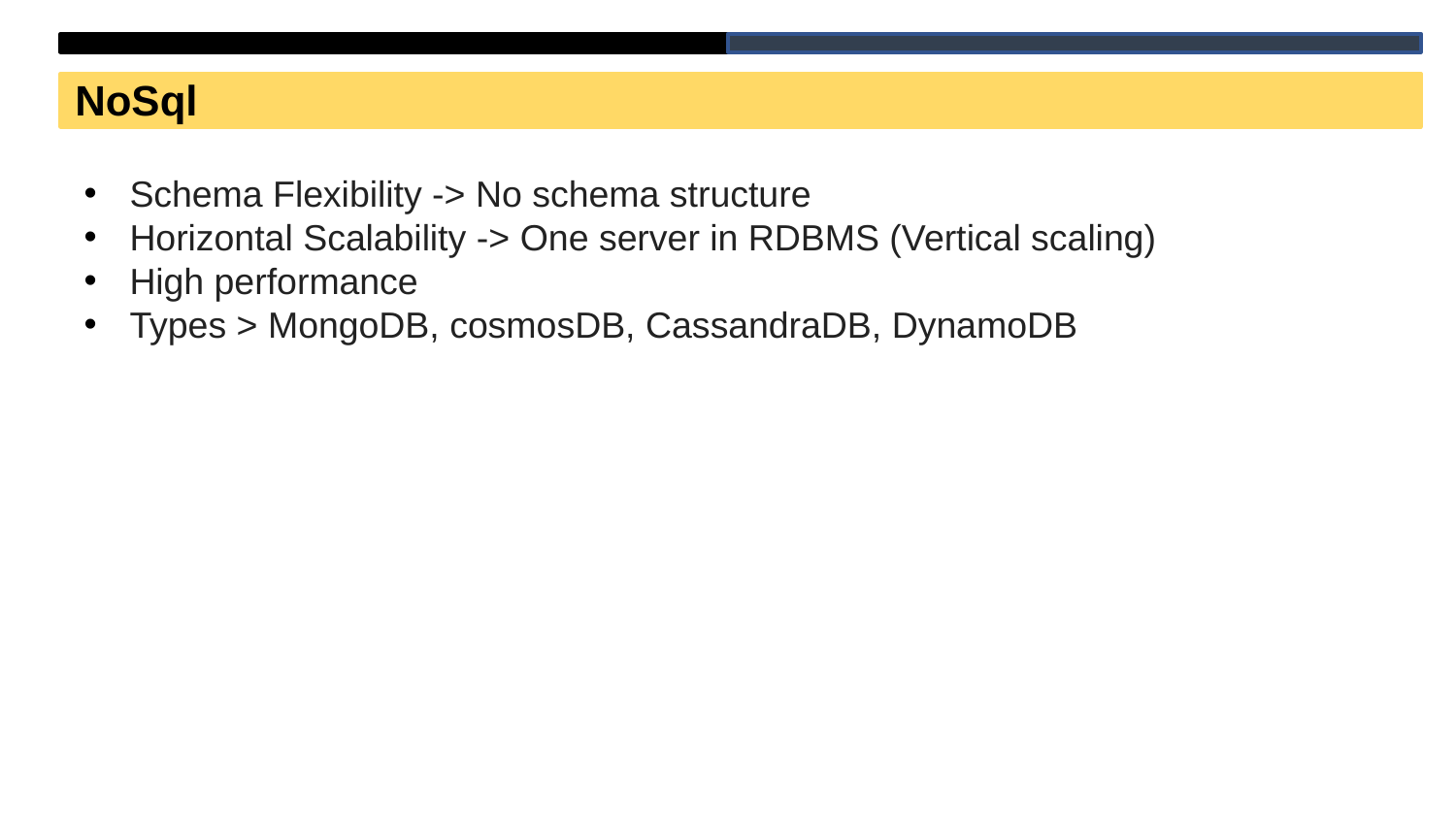

NoSql

Schema Flexibility -> No schema structure
Horizontal Scalability -> One server in RDBMS (Vertical scaling)
High performance
Types > MongoDB, cosmosDB, CassandraDB, DynamoDB